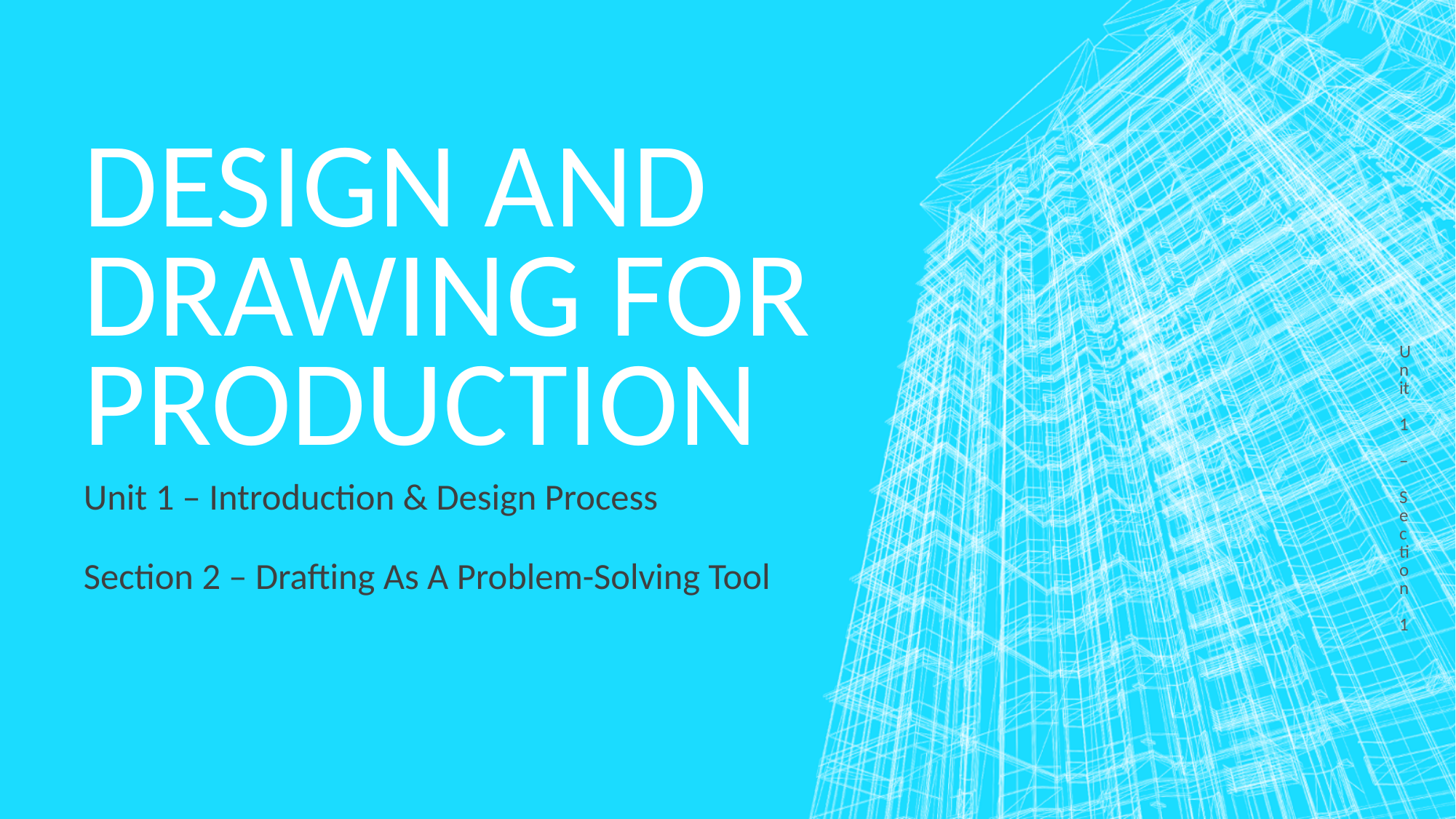

Unit 1 – Section 1
# Design and drawing for production
Unit 1 – Introduction & Design Process

Section 2 – Drafting As A Problem-Solving Tool